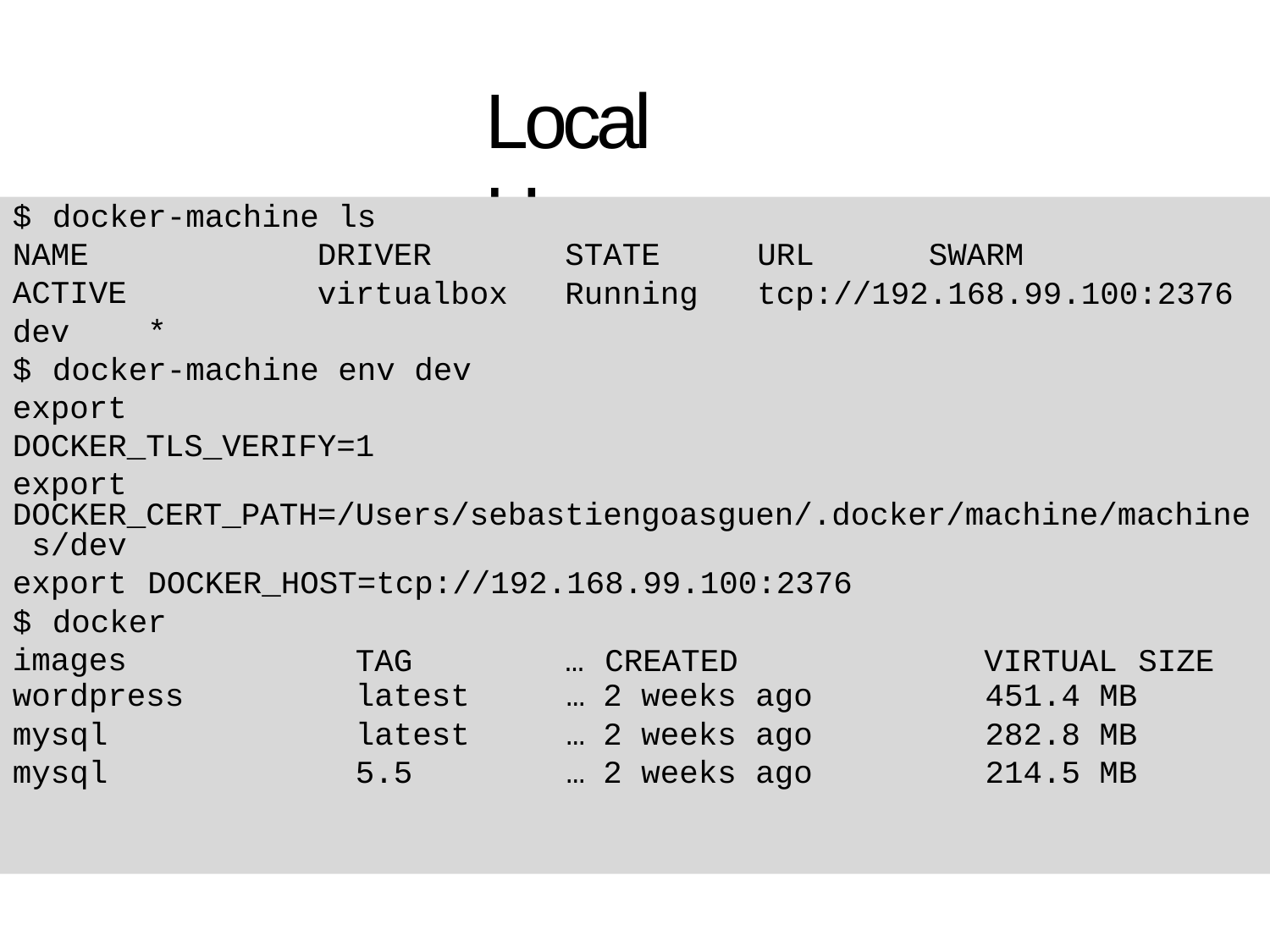

# Local Use
$	docker-machine	ls

NAME	ACTIVE
dev	*
DRIVER
virtualbox
STATE	URL	SWARM
Running	tcp://192.168.99.100:2376
$	docker-machine	env	dev  export	DOCKER_TLS_VERIFY=1  export
DOCKER_CERT_PATH=/Users/sebastiengoasguen/.docker/machine/machine  s/dev
export	DOCKER_HOST=tcp://192.168.99.100:2376
$	docker	images  REPOSITORY
TAG
…	CREATED
VIRTUAL	SIZE
| wordpress | latest | … | 2 | weeks | ago | 451.4 | MB |
| --- | --- | --- | --- | --- | --- | --- | --- |
| mysql | latest | … | 2 | weeks | ago | 282.8 | MB |
| mysql | 5.5 | … | 2 | weeks | ago | 214.5 | MB |